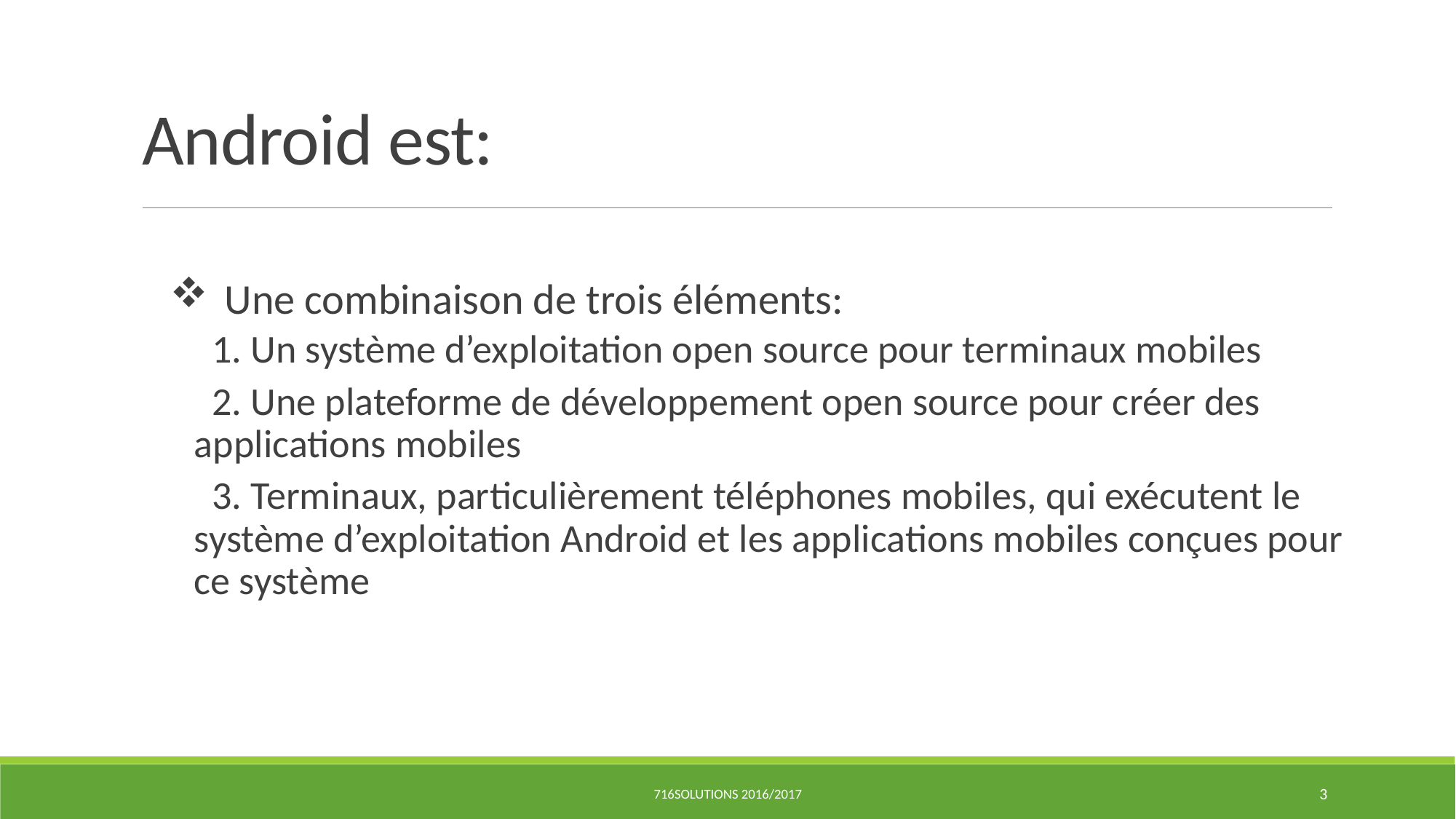

# Android est:
Une combinaison de trois éléments:
  1. Un système d’exploitation open source pour terminaux mobiles
  2. Une plateforme de développement open source pour créer des   applications mobiles
  3. Terminaux, particulièrement téléphones mobiles, qui exécutent le système d’exploitation Android et les applications mobiles conçues pour ce système
716Solutions 2016/2017
3